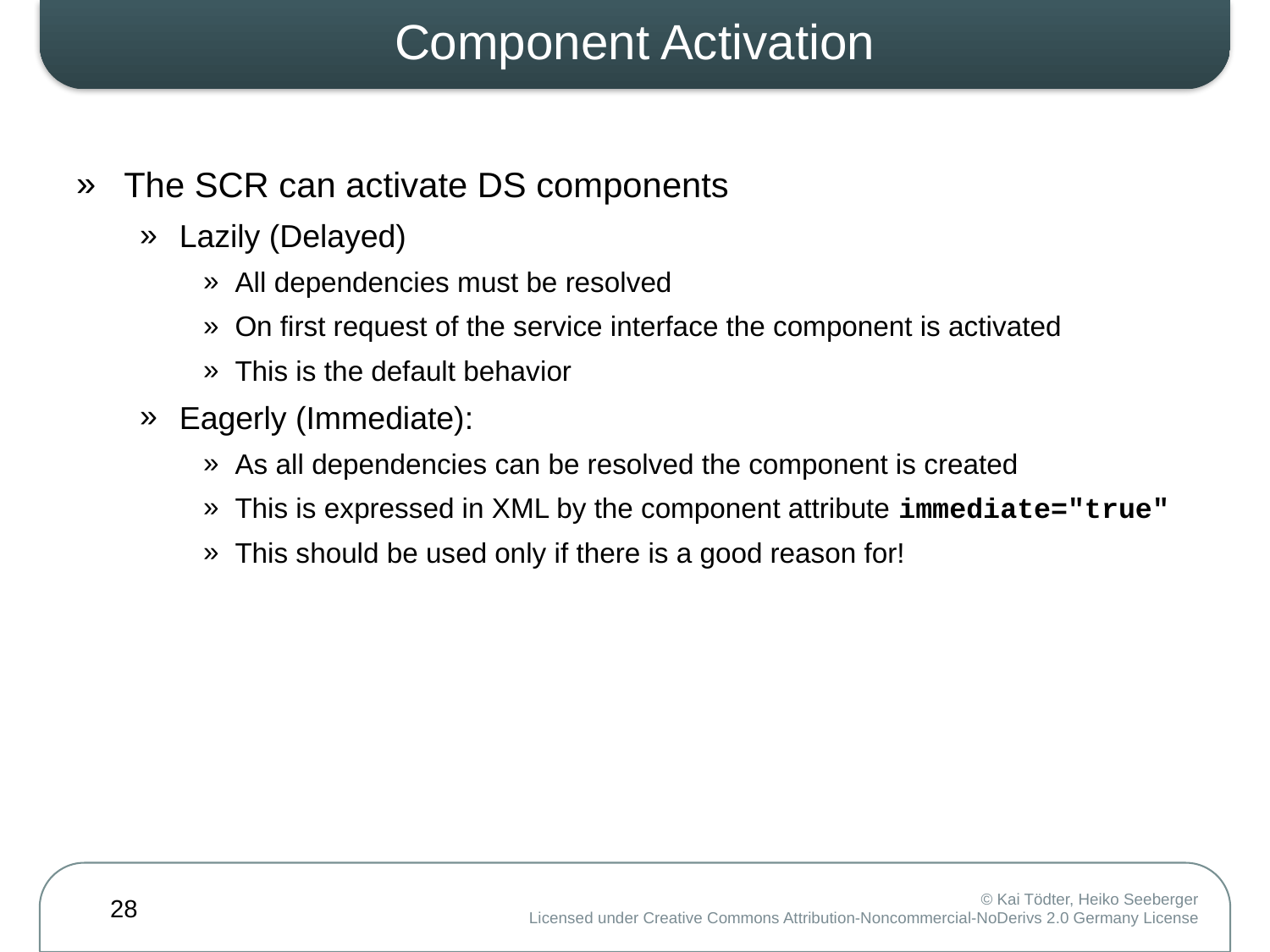

# Component Activation
The SCR can activate DS components
Lazily (Delayed)
All dependencies must be resolved
On first request of the service interface the component is activated
This is the default behavior
Eagerly (Immediate):
As all dependencies can be resolved the component is created
This is expressed in XML by the component attribute immediate="true"
This should be used only if there is a good reason for!
28